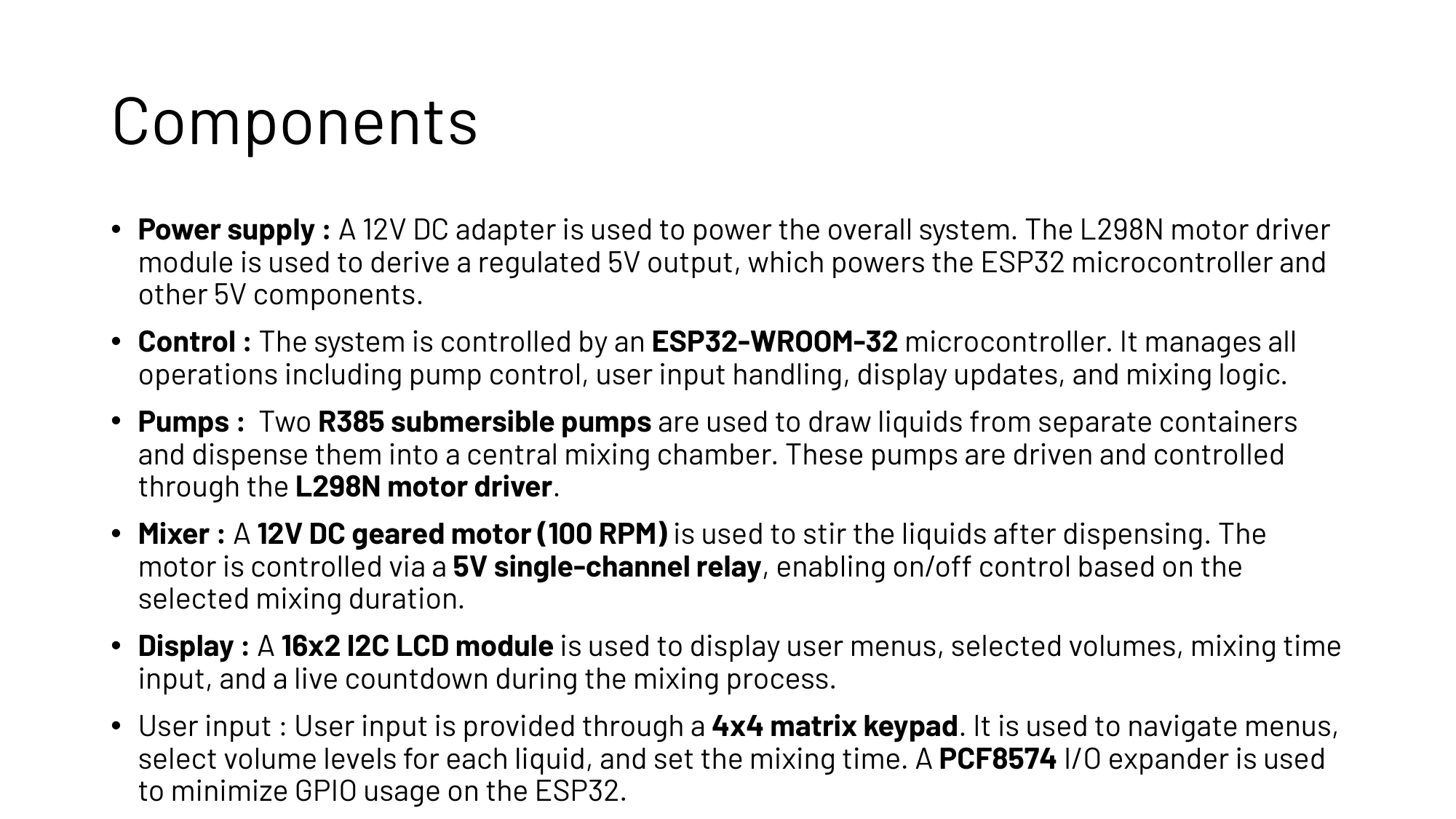

# Components
Power supply : A 12V DC adapter is used to power the overall system. The L298N motor driver module is used to derive a regulated 5V output, which powers the ESP32 microcontroller and other 5V components.
Control : The system is controlled by an ESP32-WROOM-32 microcontroller. It manages all operations including pump control, user input handling, display updates, and mixing logic.
Pumps :  Two R385 submersible pumps are used to draw liquids from separate containers and dispense them into a central mixing chamber. These pumps are driven and controlled through the L298N motor driver.
Mixer : A 12V DC geared motor (100 RPM) is used to stir the liquids after dispensing. The motor is controlled via a 5V single-channel relay, enabling on/off control based on the selected mixing duration.
Display : A 16x2 I2C LCD module is used to display user menus, selected volumes, mixing time input, and a live countdown during the mixing process.
User input : User input is provided through a 4x4 matrix keypad. It is used to navigate menus, select volume levels for each liquid, and set the mixing time. A PCF8574 I/O expander is used to minimize GPIO usage on the ESP32.